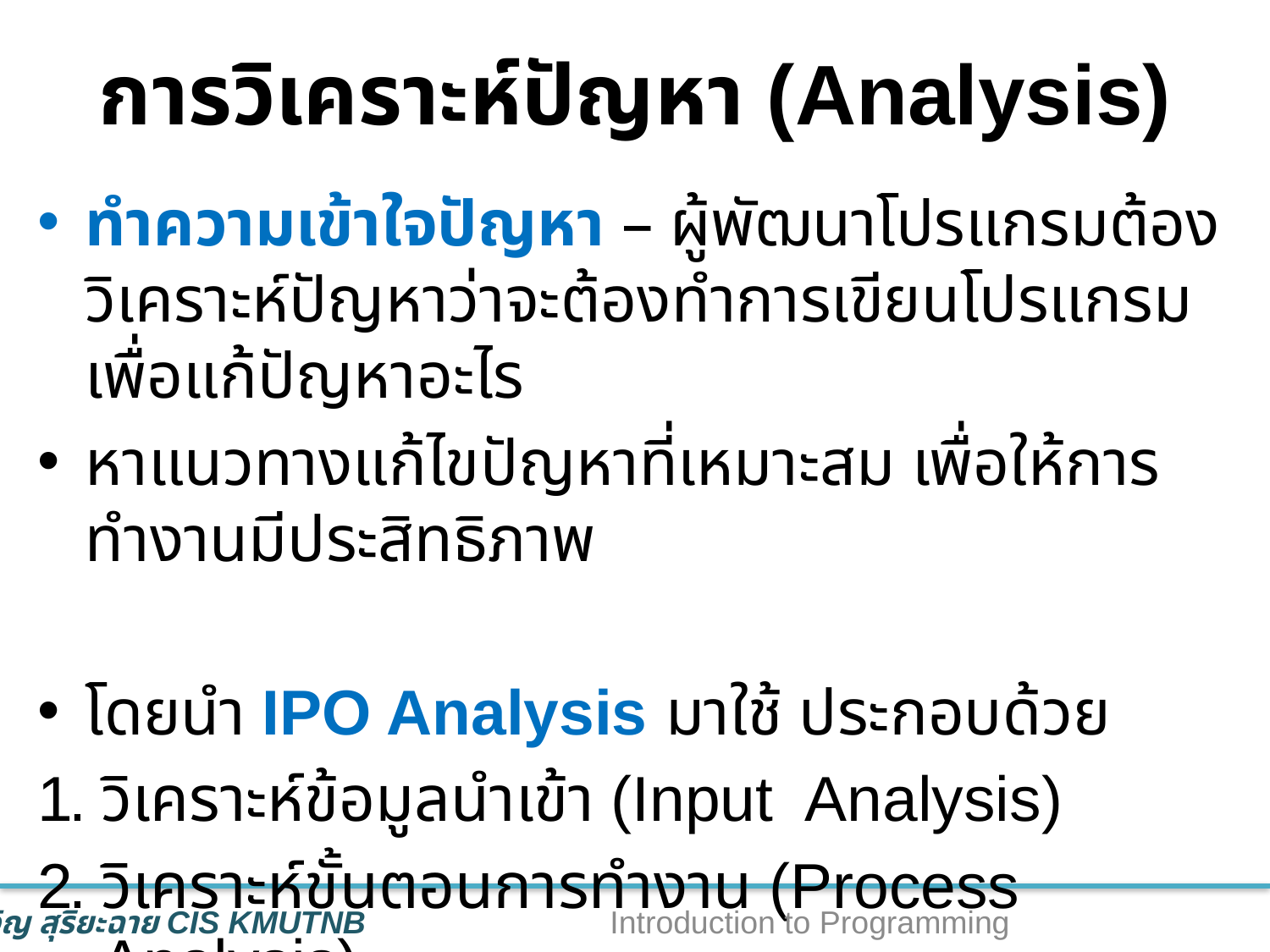

# การวิเคราะห์ปัญหา (Analysis)
ทำความเข้าใจปัญหา – ผู้พัฒนาโปรแกรมต้องวิเคราะห์ปัญหาว่าจะต้องทำการเขียนโปรแกรมเพื่อแก้ปัญหาอะไร
หาแนวทางแก้ไขปัญหาที่เหมาะสม เพื่อให้การทำงานมีประสิทธิภาพ

โดยนำ IPO Analysis มาใช้ ประกอบด้วย
วิเคราะห์ข้อมูลนำเข้า (Input  Analysis)
วิเคราะห์ขั้นตอนการทำงาน (Process  Analysis)
วิเคราะห์ผลลัพธ์  (Output  Analysis)
10
Introduction to Programming